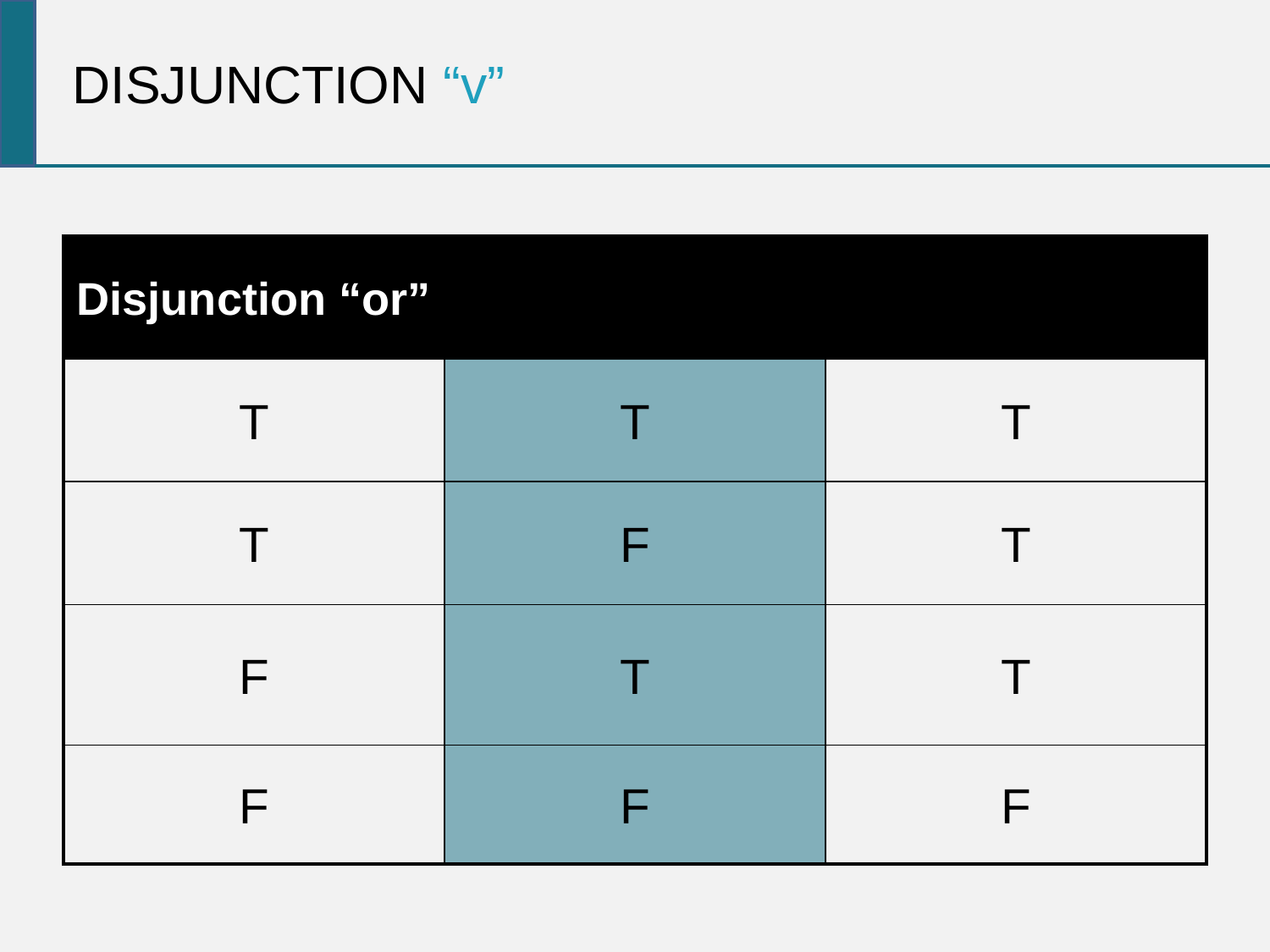

DISJunction “v”
| Disjunction “or” | V | q |
| --- | --- | --- |
| T | T | T |
| T | F | T |
| F | T | T |
| F | F | F |